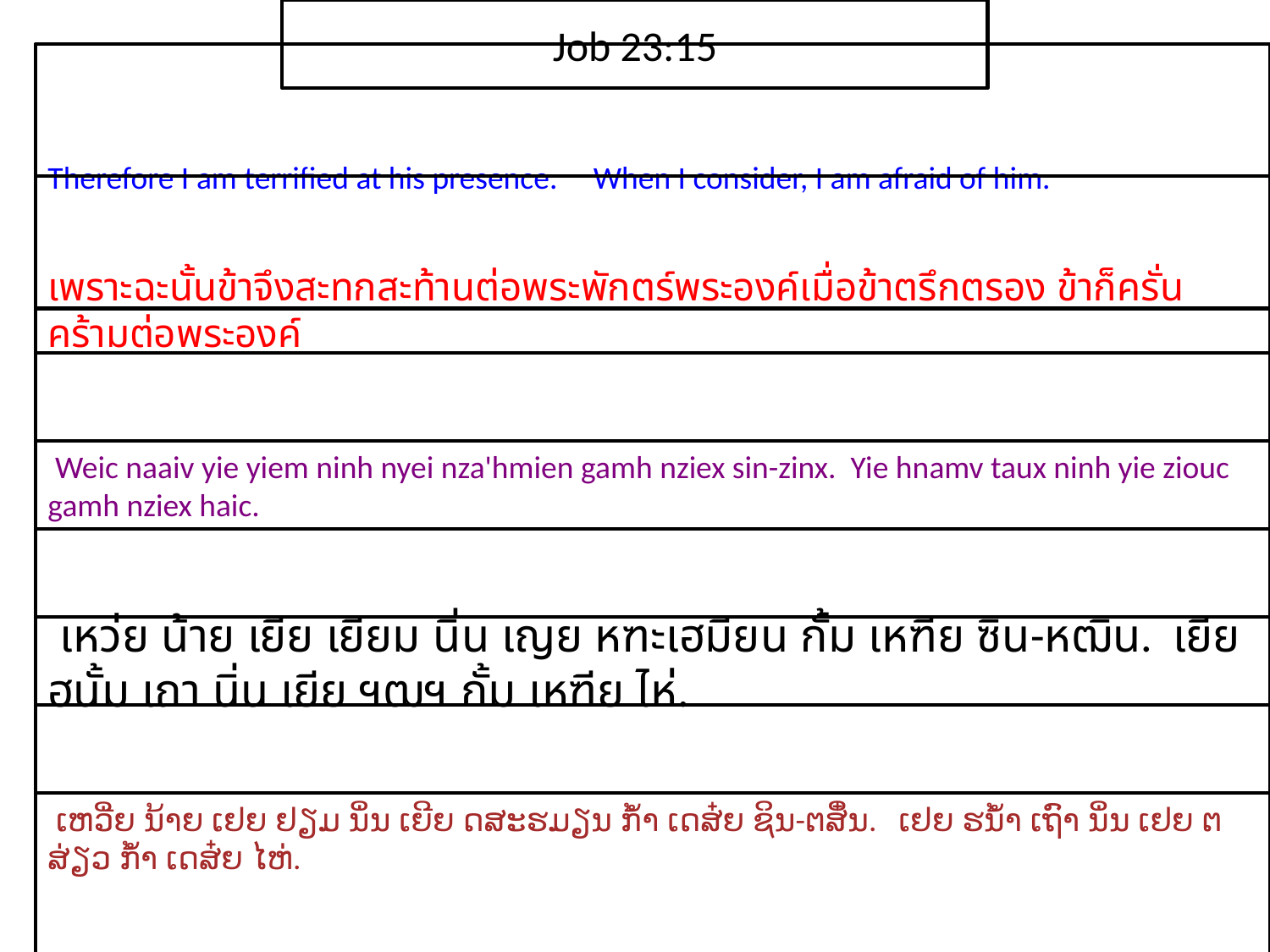

Job 23:15
Therefore I am terrified at his presence.     When I consider, I am afraid of him.
เพราะ​ฉะนั้น​ข้า​จึง​สะทก​สะท้าน​ต่อ​พระ​พักตร์​พระ​องค์เมื่อ​ข้า​ตรึก​ตรอง ข้า​ก็​ครั่น​คร้าม​ต่อ​พระ​องค์
 Weic naaiv yie yiem ninh nyei nza'hmien gamh nziex sin-zinx.  Yie hnamv taux ninh yie ziouc gamh nziex haic.
 เหว่ย น้าย เยีย เยียม นิ่น เญย หฑะเฮมียน กั้ม เหฑีย ซิน-หฒิน.  เยีย ฮนั้ม เถา นิ่น เยีย ฯฒฯ กั้ม เหฑีย ไห่.
 ເຫວີ່ຍ ນ້າຍ ເຢຍ ຢຽມ ນິ່ນ ເຍີຍ ດສະຮມຽນ ກ້ຳ ເດສ໋ຍ ຊິນ-ຕສິ໋ນ.   ເຢຍ ຮນ້ຳ ເຖົາ ນິ່ນ ເຢຍ ຕສ່ຽວ ກ້ຳ ເດສ໋ຍ ໄຫ່.